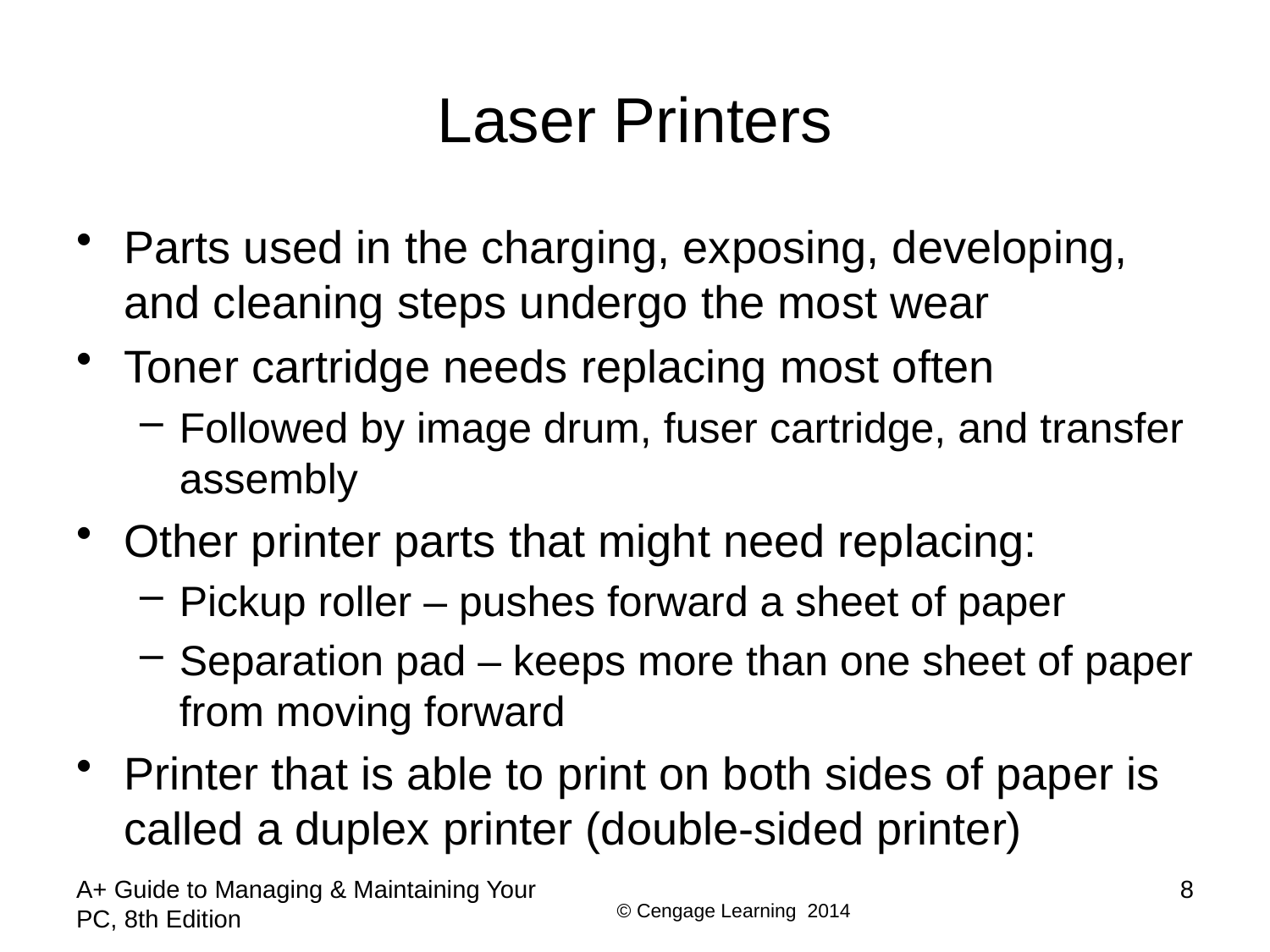

# Laser Printers
Parts used in the charging, exposing, developing, and cleaning steps undergo the most wear
Toner cartridge needs replacing most often
Followed by image drum, fuser cartridge, and transfer assembly
Other printer parts that might need replacing:
Pickup roller – pushes forward a sheet of paper
Separation pad – keeps more than one sheet of paper from moving forward
Printer that is able to print on both sides of paper is called a duplex printer (double-sided printer)
A+ Guide to Managing & Maintaining Your PC, 8th Edition
8